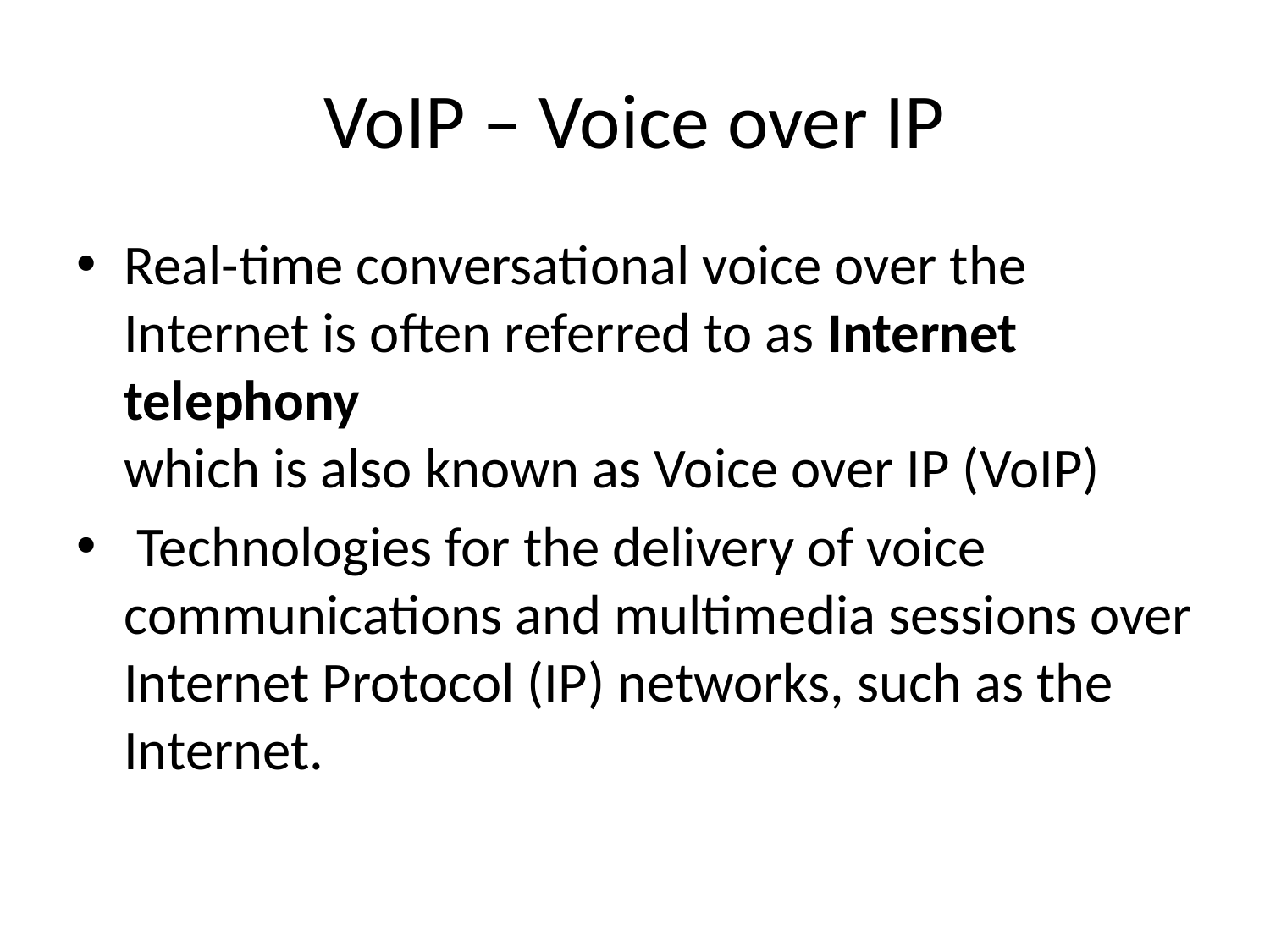

# VoIP – Voice over IP
Real-time conversational voice over the Internet is often referred to as Internet
telephony
which is also known as Voice over IP (VoIP)
 Technologies for the delivery of voice communications and multimedia sessions over Internet Protocol (IP) networks, such as the Internet.